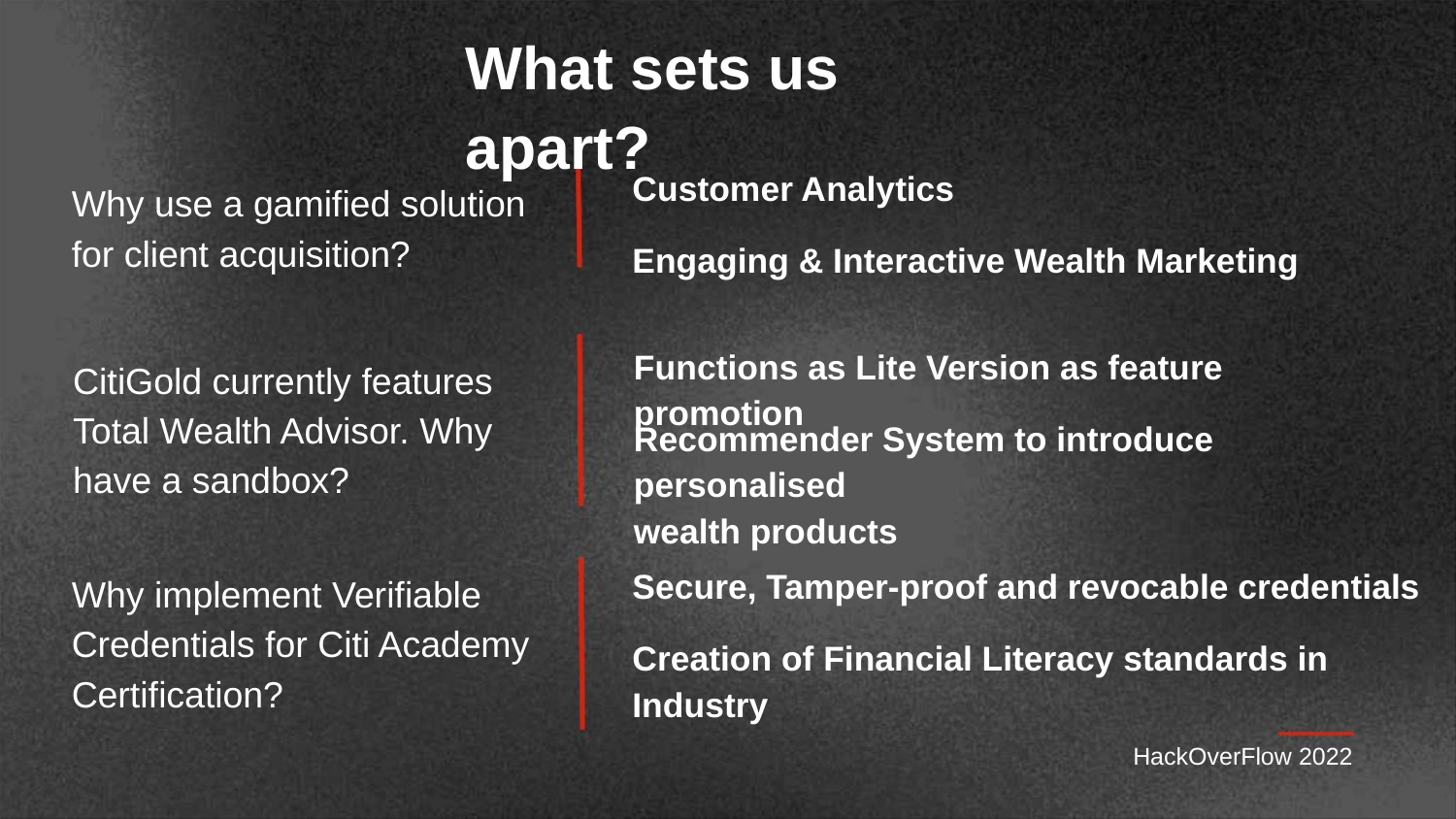

What sets us apart?
Customer Analytics
Why use a gamified solution
Engaging & Interactive Wealth Marketing
for client acquisition?
Functions as Lite Version as feature promotion
CitiGold currently features
Total Wealth Advisor. Why
have a sandbox?
Recommender System to introduce personalised
wealth products
Secure, Tamper-proof and revocable credentials
Why implement Verifiable
Credentials for Citi Academy
Certification?
Creation of Financial Literacy standards in
Industry
HackOverFlow 2022